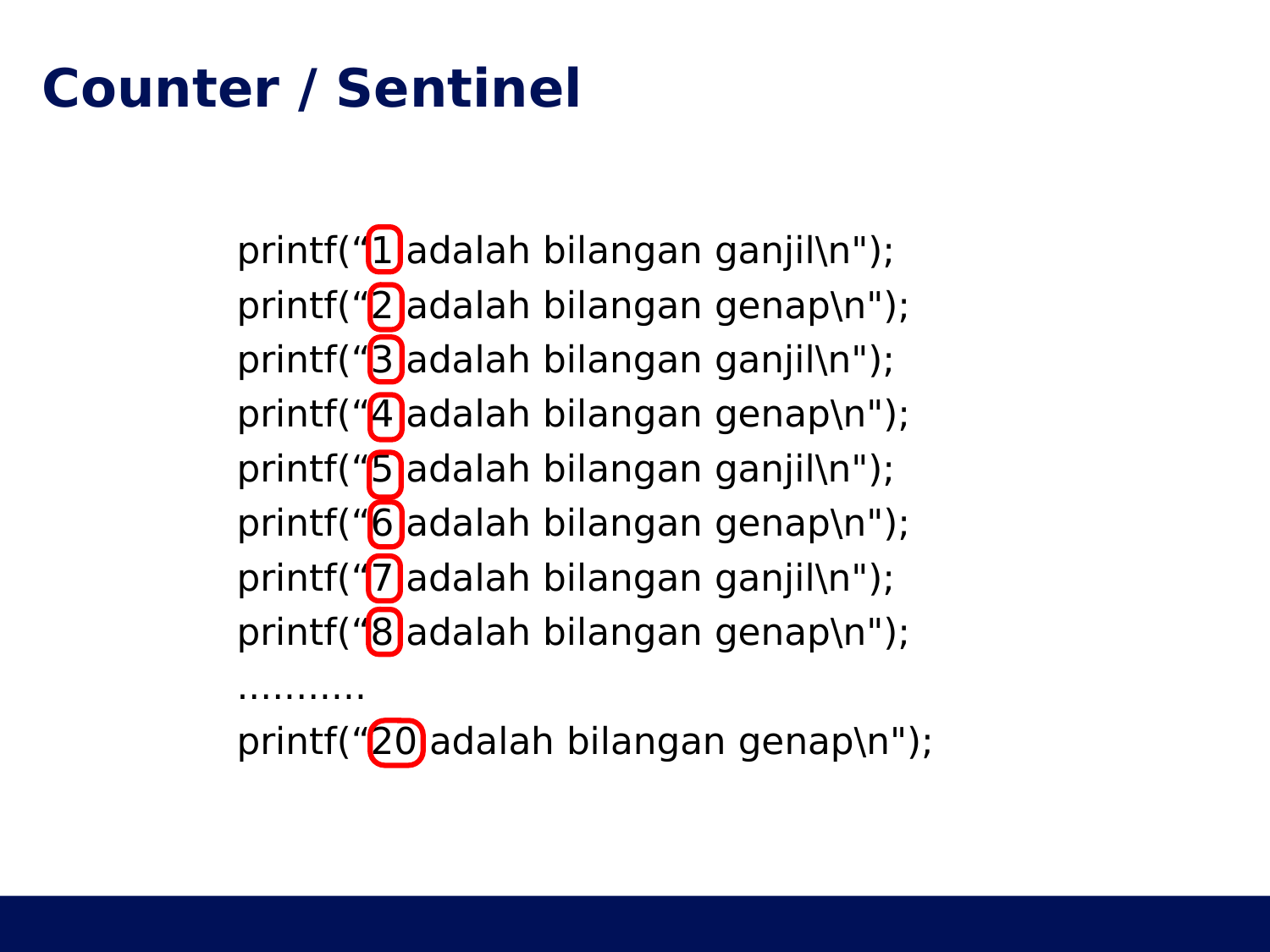

# Counter / Sentinel
printf(“1 adalah bilangan ganjil\n");
printf(“2 adalah bilangan genap\n");
printf(“3 adalah bilangan ganjil\n");
printf(“4 adalah bilangan genap\n");
printf(“5 adalah bilangan ganjil\n");
printf(“6 adalah bilangan genap\n");
printf(“7 adalah bilangan ganjil\n");
printf(“8 adalah bilangan genap\n");
...........
printf(“20 adalah bilangan genap\n");